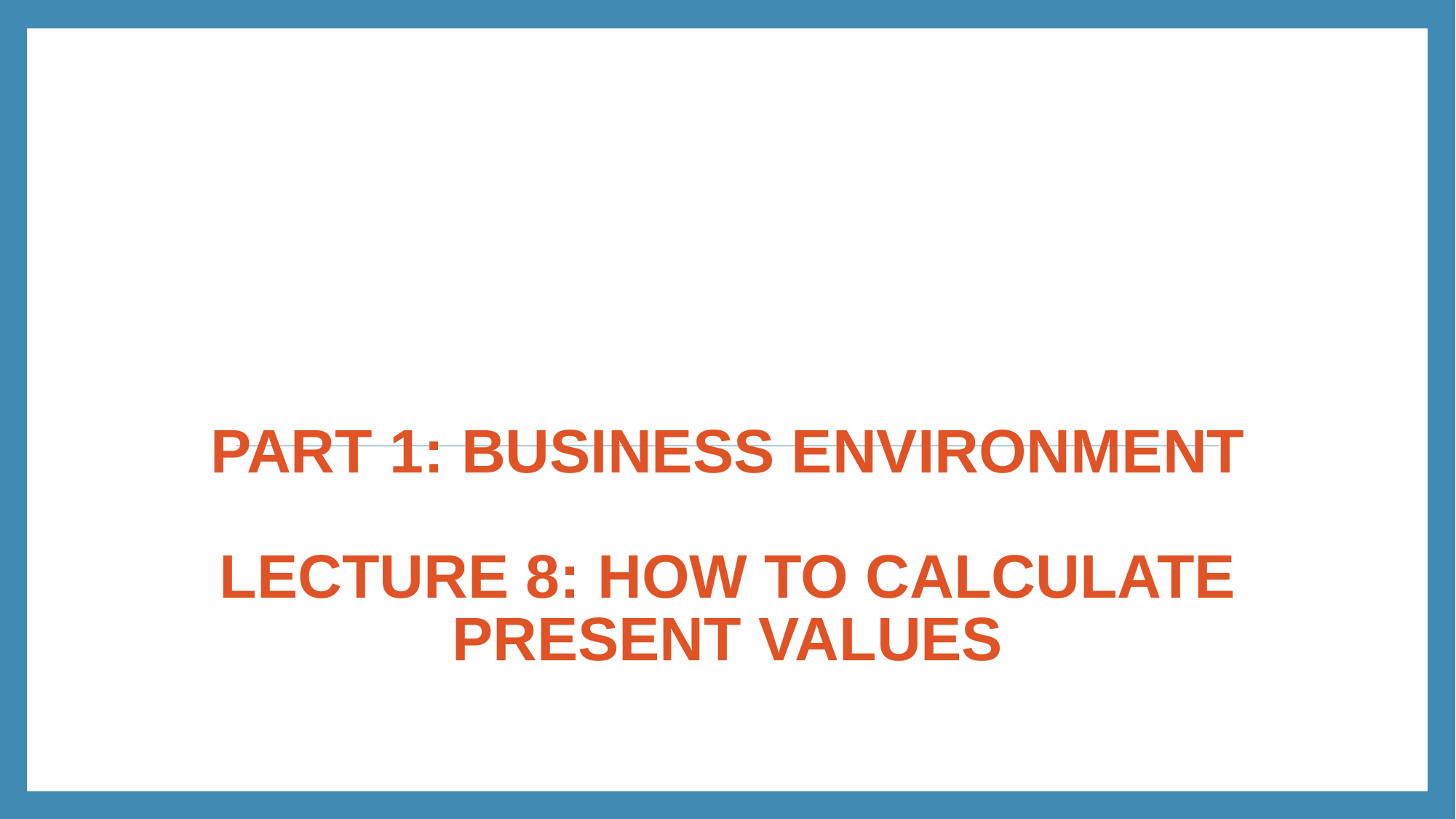

# PART 1: BUSINESS ENVIRONMENT Lecture 8: How to Calculate Present Values